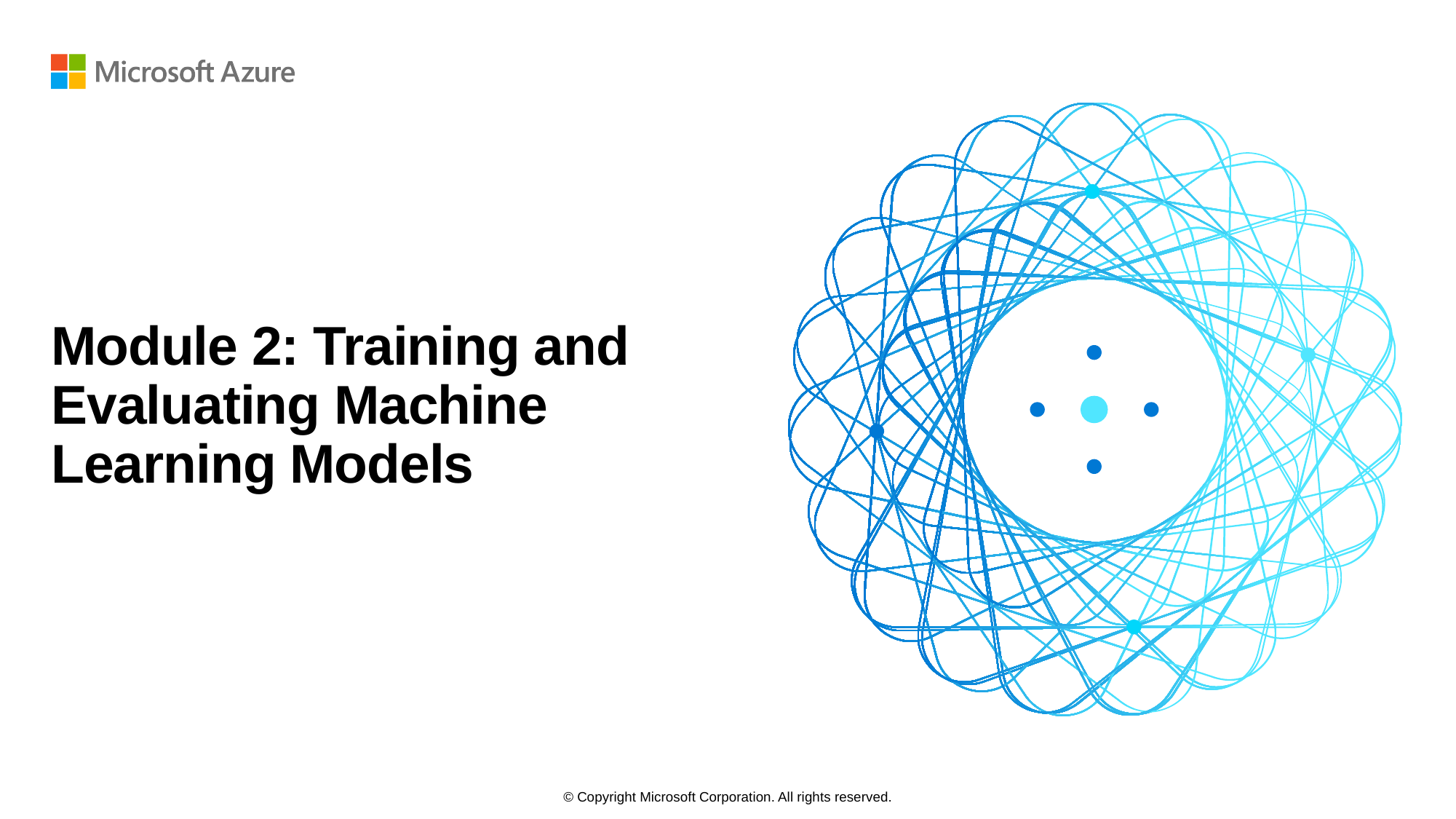

# Module 2: Training and Evaluating Machine Learning Models